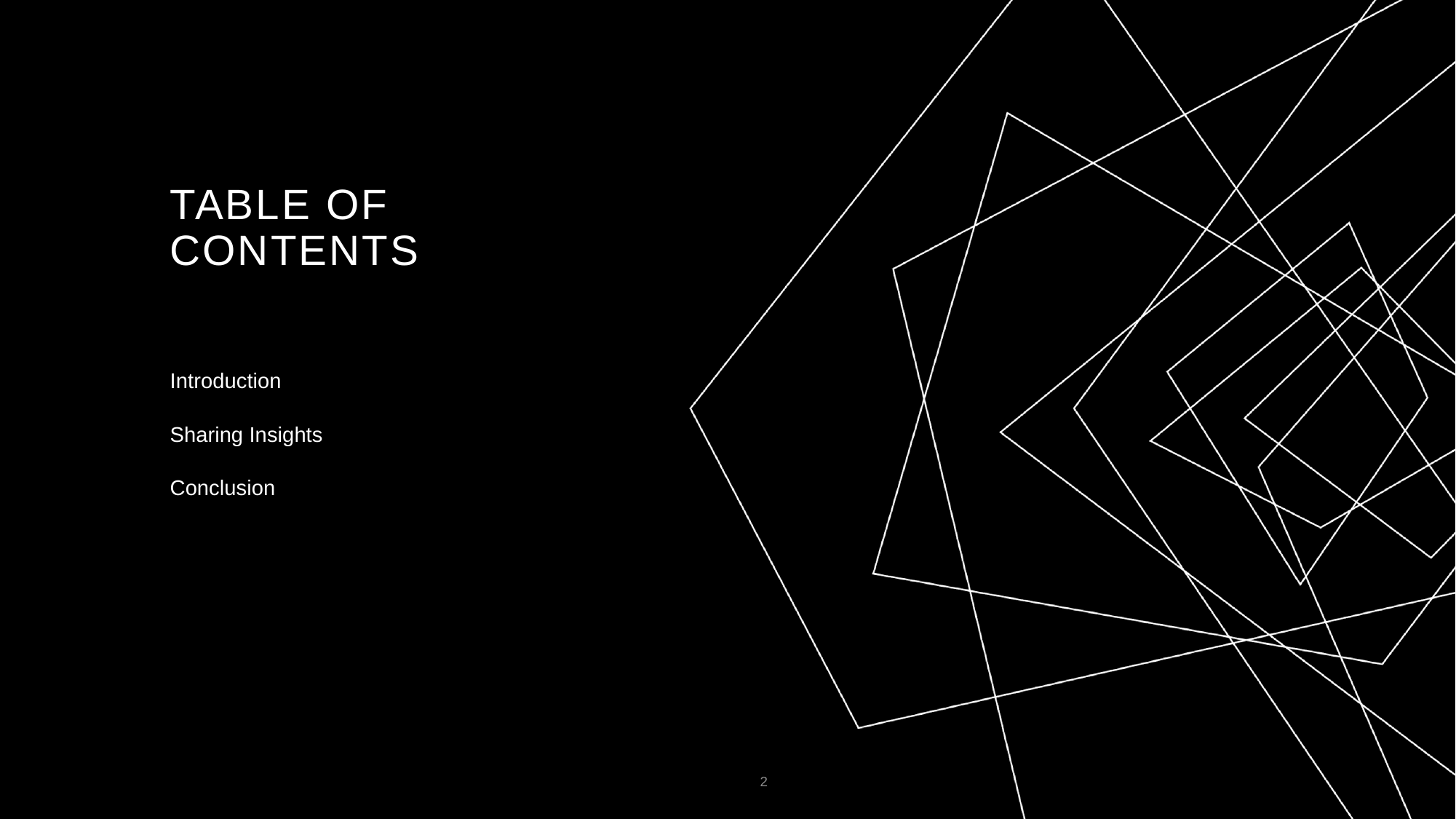

# Table of Contents
Introduction
Sharing Insights
Conclusion
2